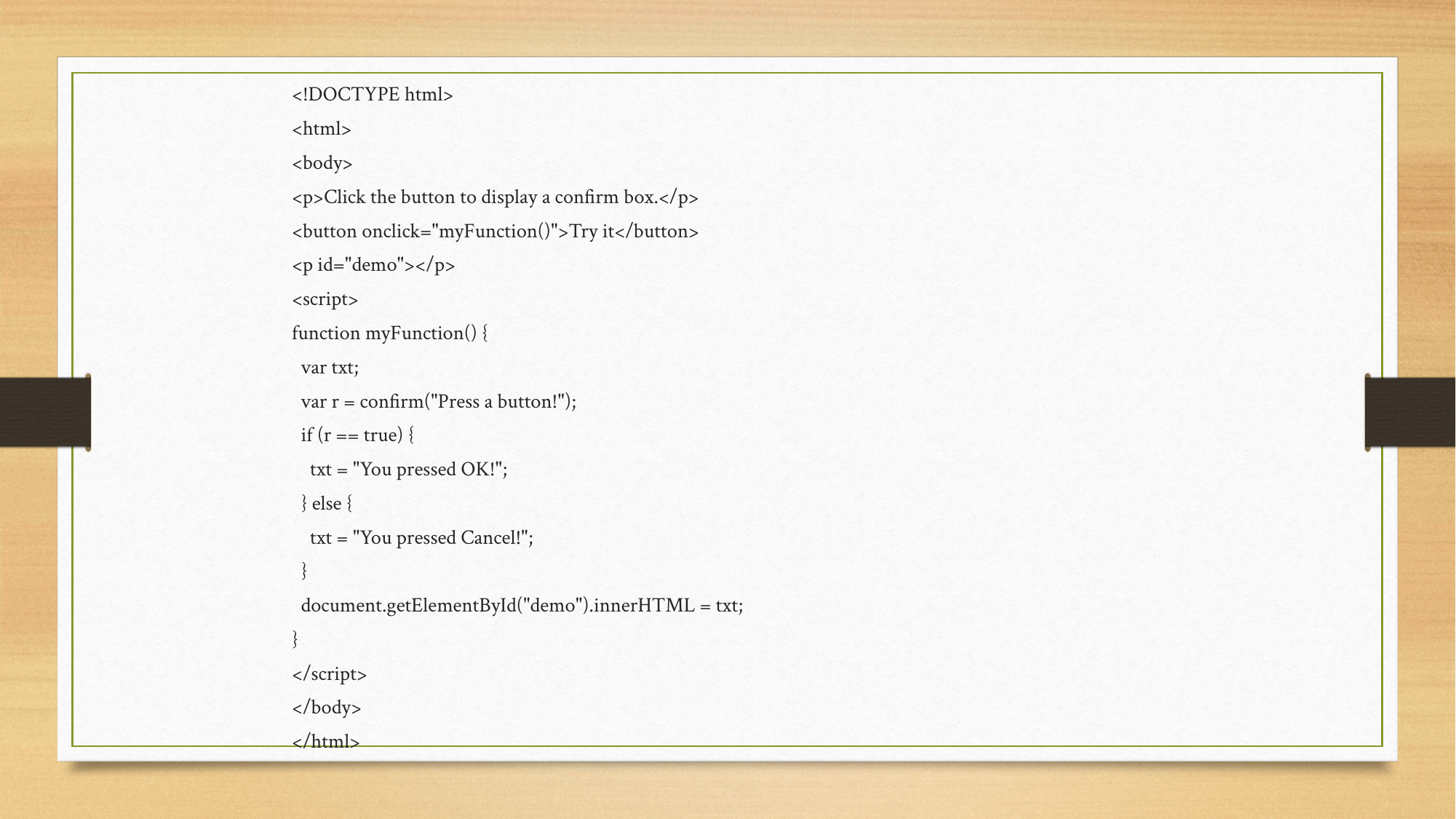

<!DOCTYPE html>
<html>
<body>
<p>Click the button to display a confirm box.</p>
<button onclick="myFunction()">Try it</button>
<p id="demo"></p>
<script>
function myFunction() {
  var txt;
  var r = confirm("Press a button!");
  if (r == true) {
    txt = "You pressed OK!";
  } else {
    txt = "You pressed Cancel!";
  }
  document.getElementById("demo").innerHTML = txt;
}
</script>
</body>
</html>

#